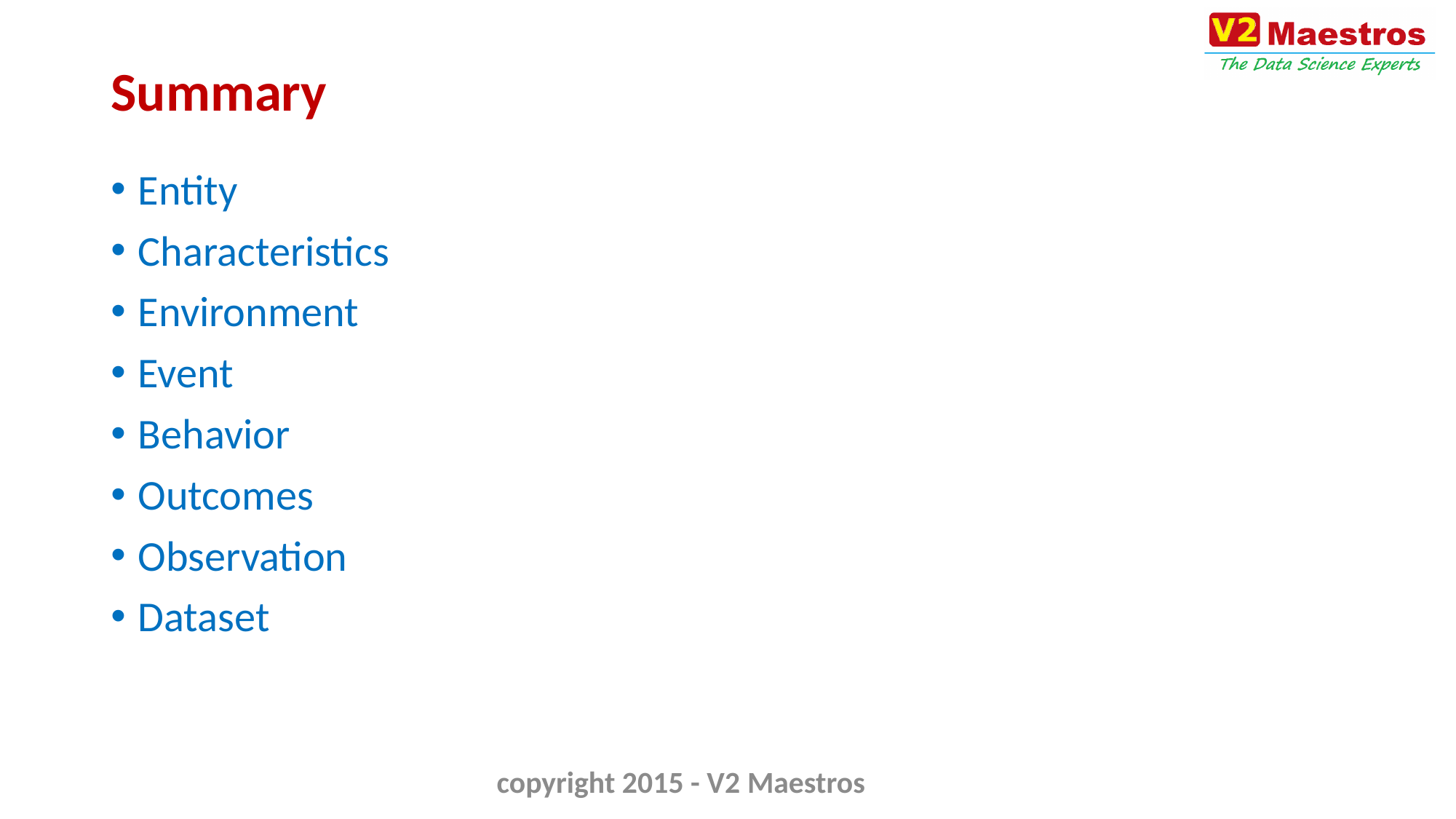

# Summary
Entity
Characteristics
Environment
Event
Behavior
Outcomes
Observation
Dataset

copyright 2015 - V2 Maestros